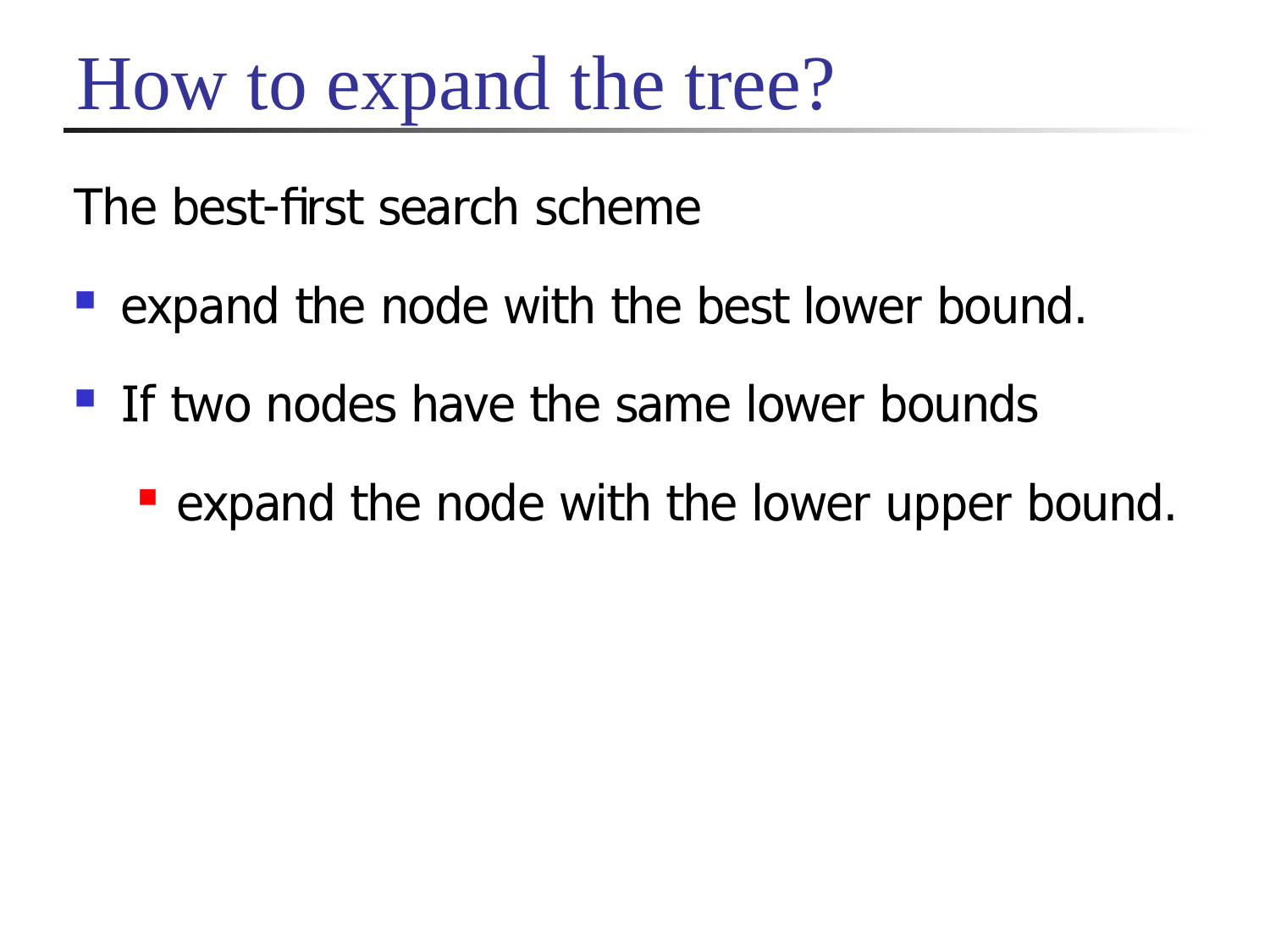

# How to expand the tree?
The best-first search scheme
expand the node with the best lower bound.
If two nodes have the same lower bounds
expand the node with the lower upper bound.